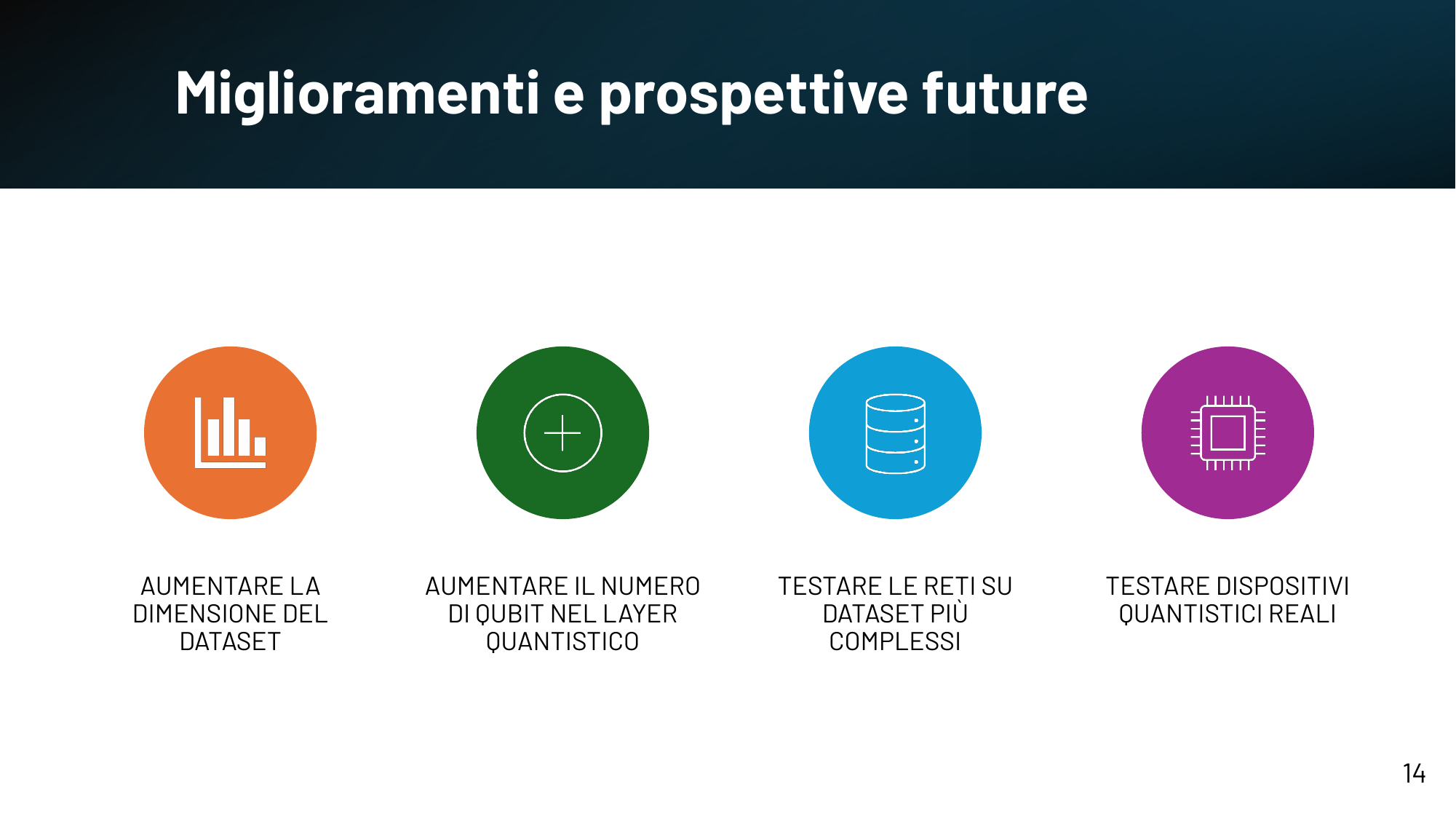

# Miglioramenti e prospettive future
Aumentare la dimensione del dataset
Aumentare il numero di qubit nel layer quantistico
Testare le reti su dataset più complessi
Testare dispositivi quantistici reali
14